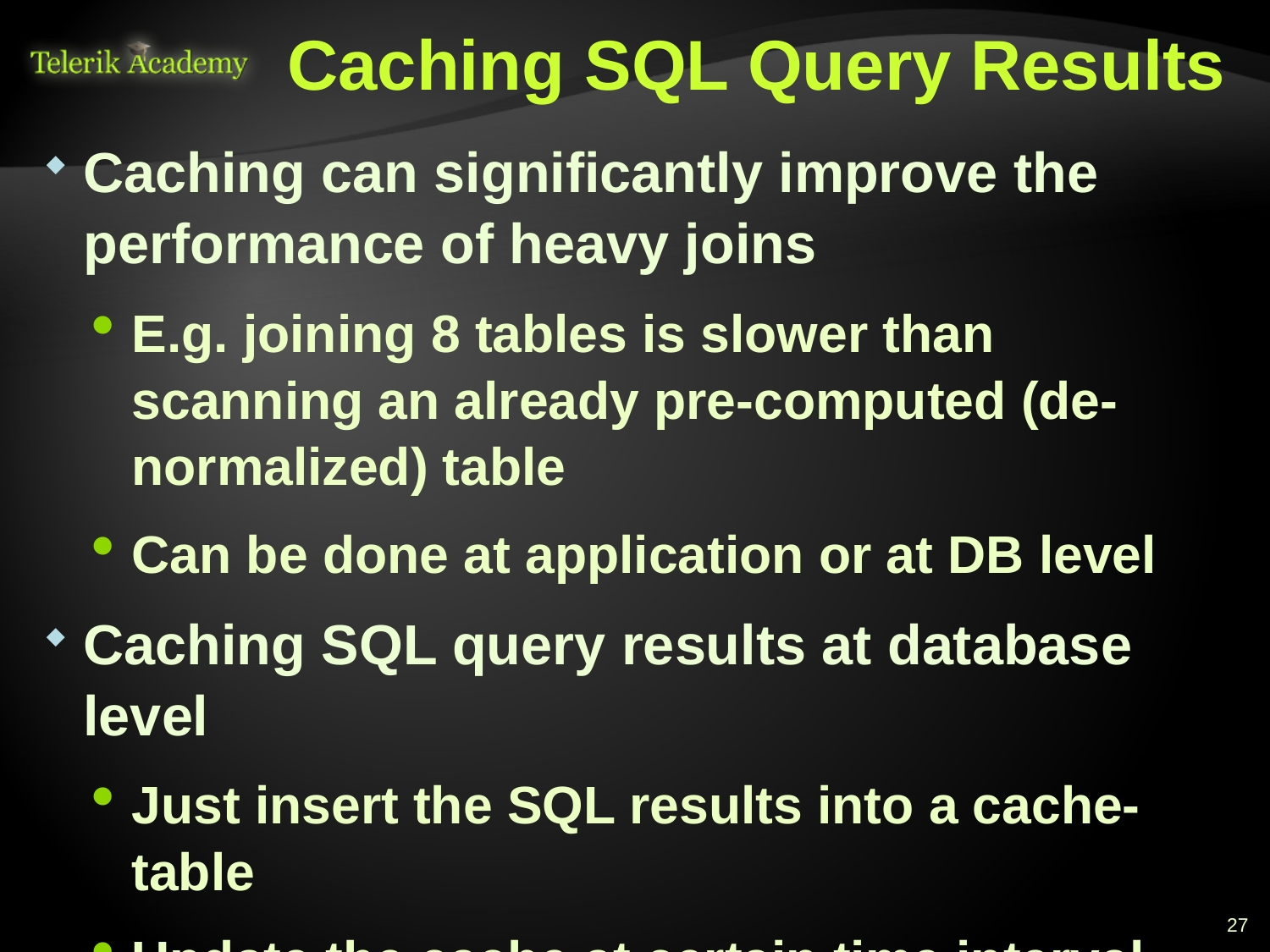

# Caching SQL Query Results
Caching can significantly improve the performance of heavy joins
E.g. joining 8 tables is slower than scanning an already pre-computed (de-normalized) table
Can be done at application or at DB level
Caching SQL query results at database level
Just insert the SQL results into a cache-table
Update the cache at certain time interval
May be automated through a scheduled job